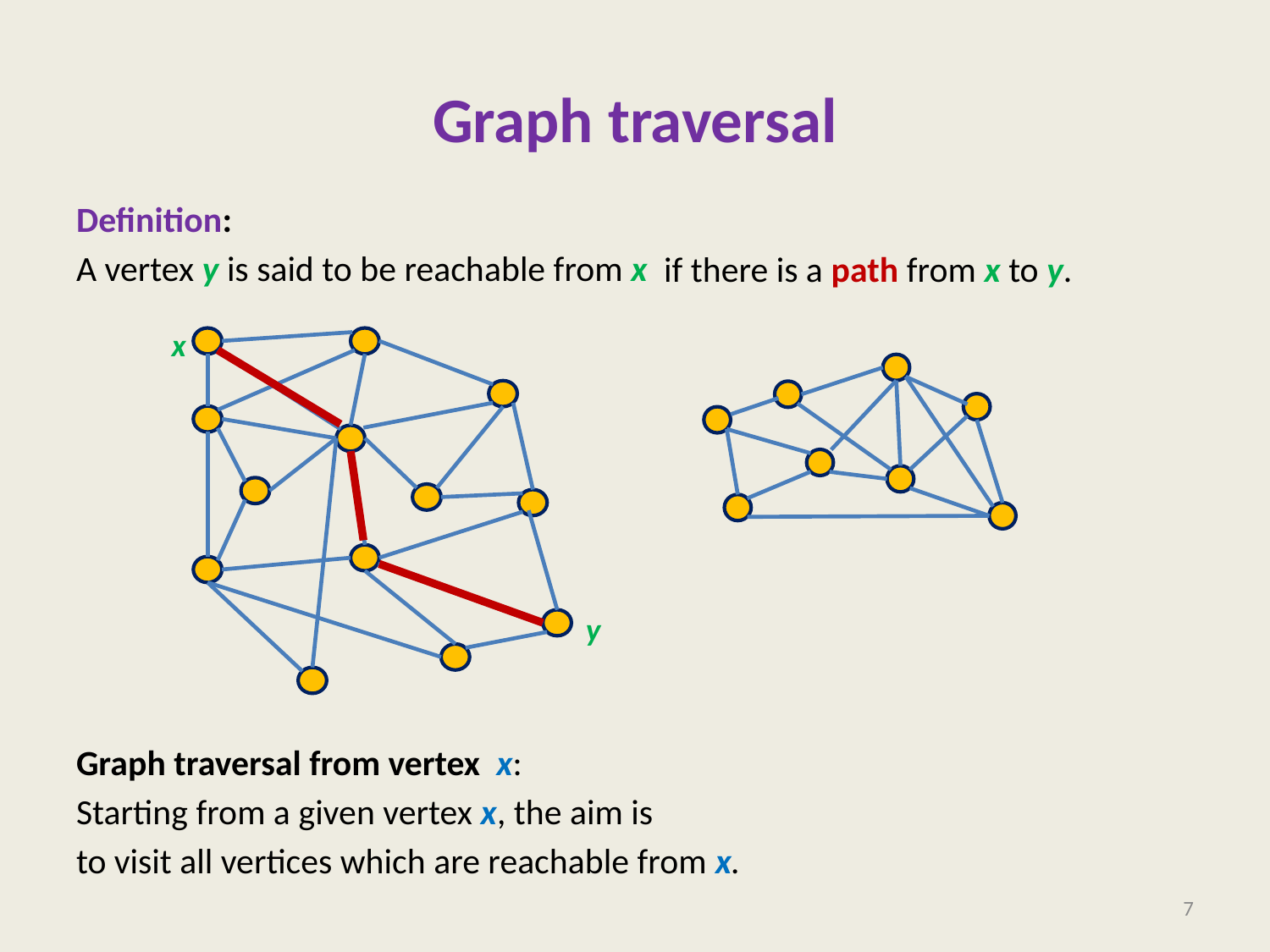

# Graph traversal
Definition:
A vertex y is said to be reachable from x

Graph traversal from vertex  x:
Starting from a given vertex x, the aim is
to visit all vertices which are reachable from x.
if there is a path from x to y.
x

y
7